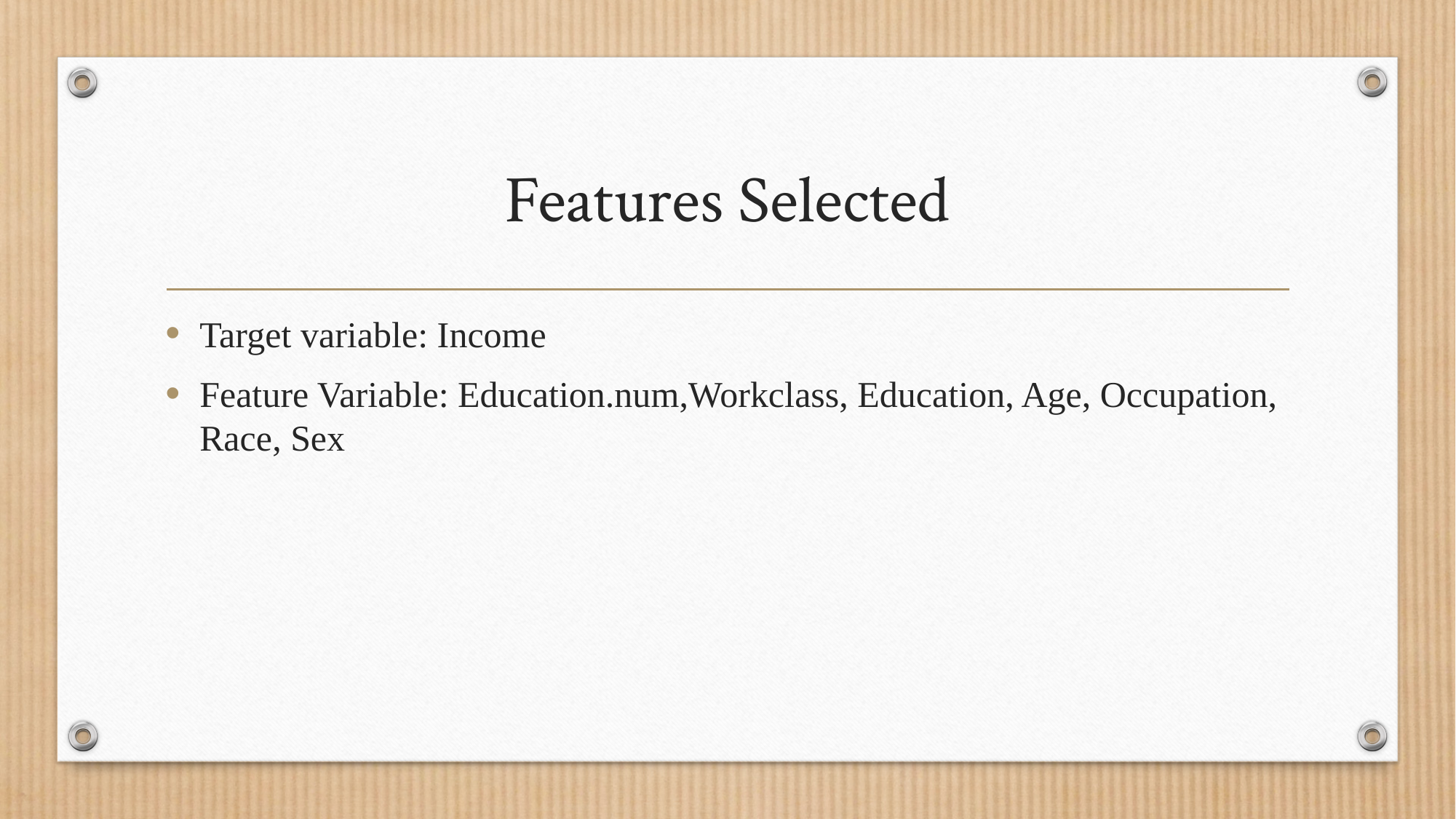

# Features Selected
Target variable: Income
Feature Variable: Education.num,Workclass, Education, Age, Occupation, Race, Sex